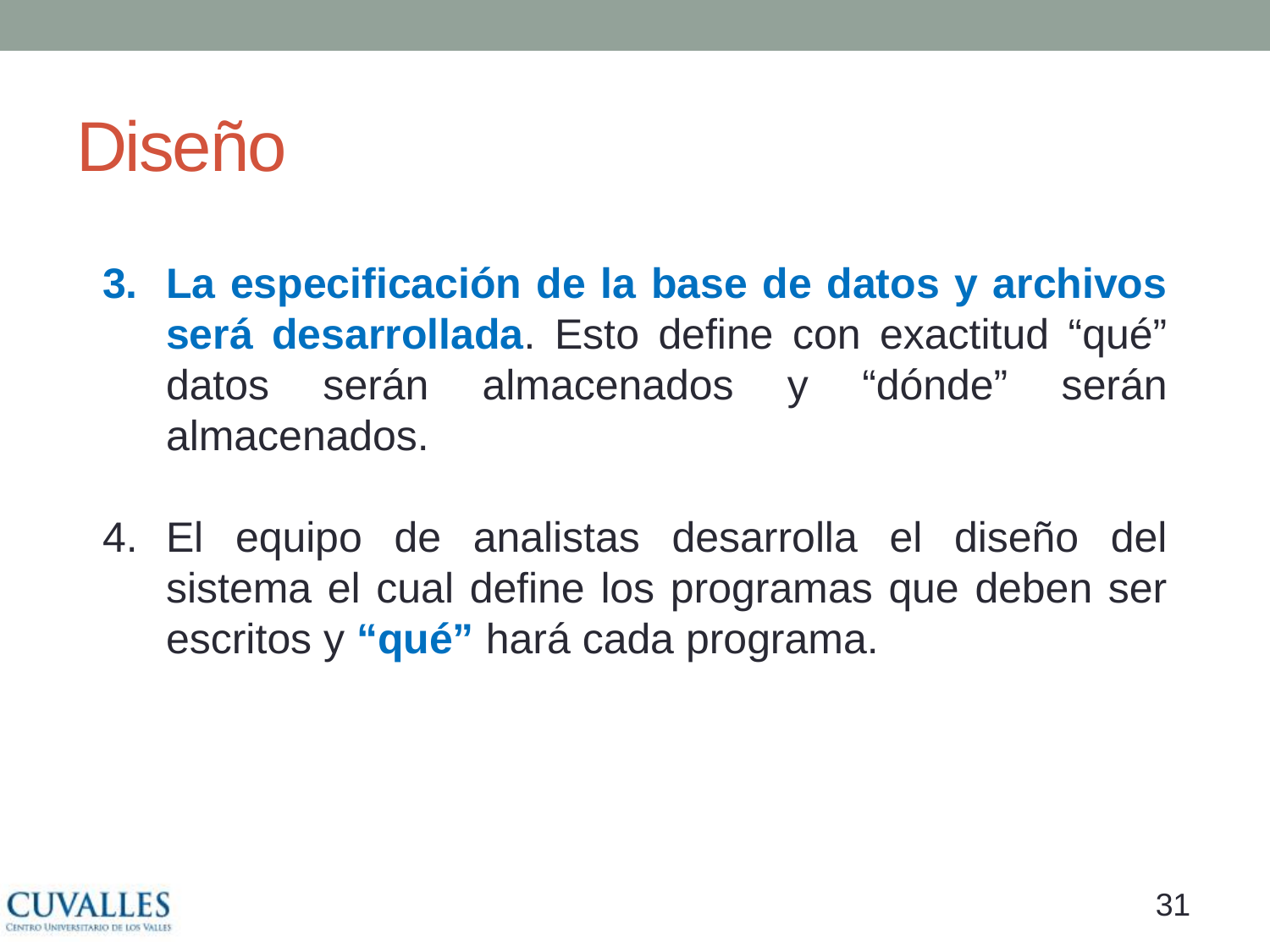

# Diseño
La especificación de la base de datos y archivos será desarrollada. Esto define con exactitud “qué” datos serán almacenados y “dónde” serán almacenados.

El equipo de analistas desarrolla el diseño del sistema el cual define los programas que deben ser escritos y “qué” hará cada programa.

31